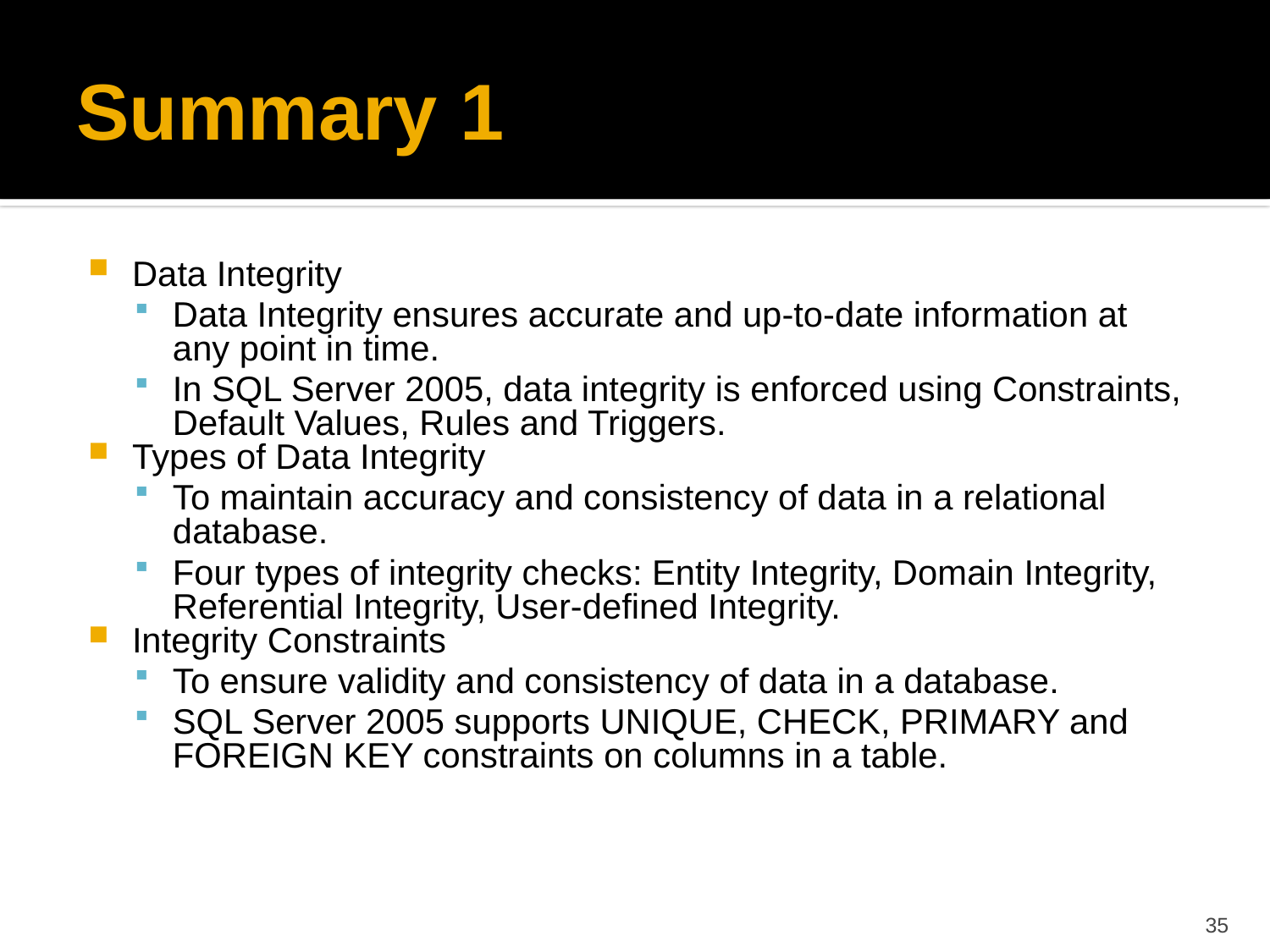

# Summary 1
Data Integrity
Data Integrity ensures accurate and up-to-date information at any point in time.
In SQL Server 2005, data integrity is enforced using Constraints, Default Values, Rules and Triggers.
Types of Data Integrity
To maintain accuracy and consistency of data in a relational database.
Four types of integrity checks: Entity Integrity, Domain Integrity, Referential Integrity, User-defined Integrity.
Integrity Constraints
To ensure validity and consistency of data in a database.
SQL Server 2005 supports UNIQUE, CHECK, PRIMARY and FOREIGN KEY constraints on columns in a table.

35